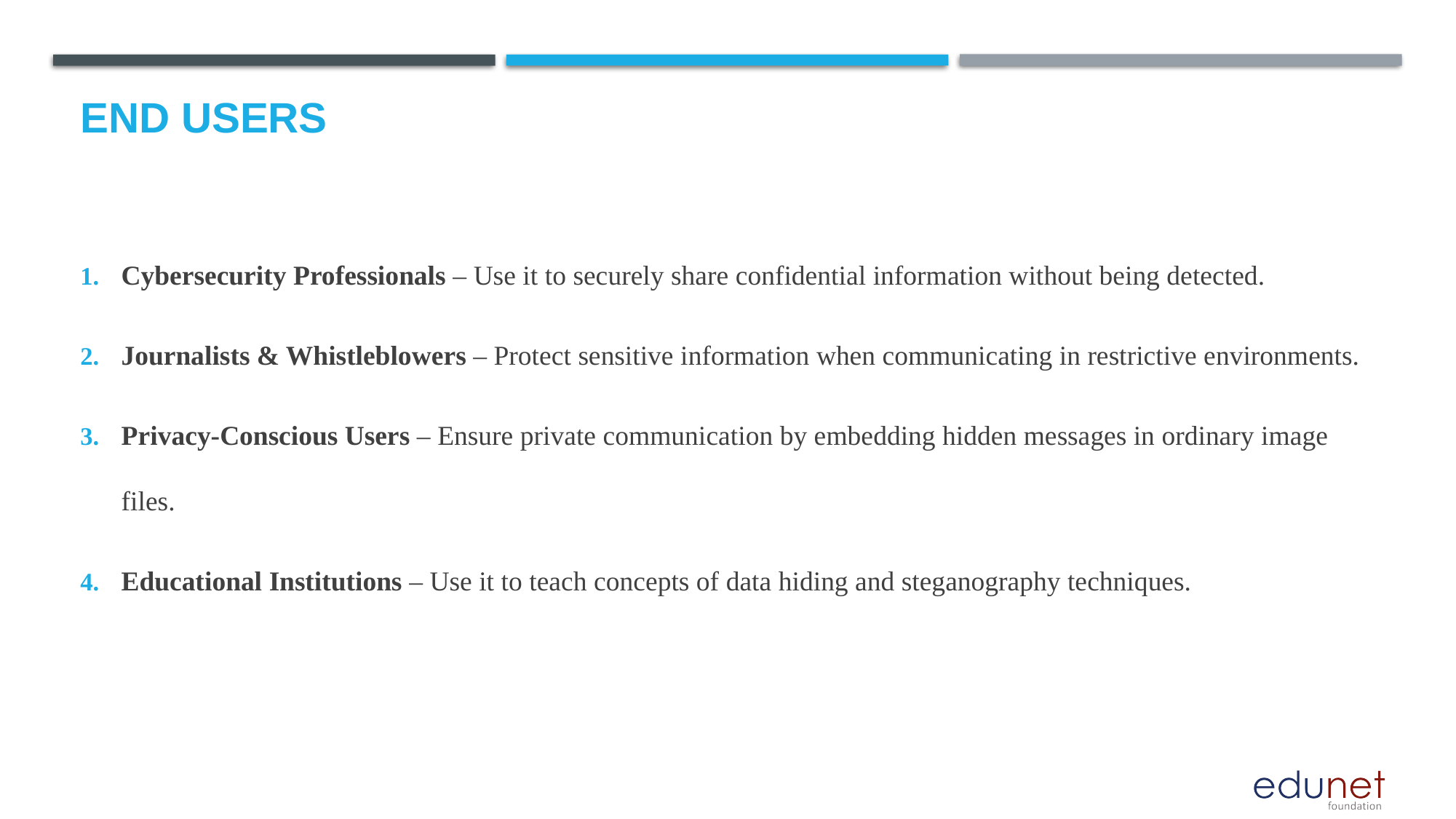

# End users
Cybersecurity Professionals – Use it to securely share confidential information without being detected.
Journalists & Whistleblowers – Protect sensitive information when communicating in restrictive environments.
Privacy-Conscious Users – Ensure private communication by embedding hidden messages in ordinary image files.
Educational Institutions – Use it to teach concepts of data hiding and steganography techniques.